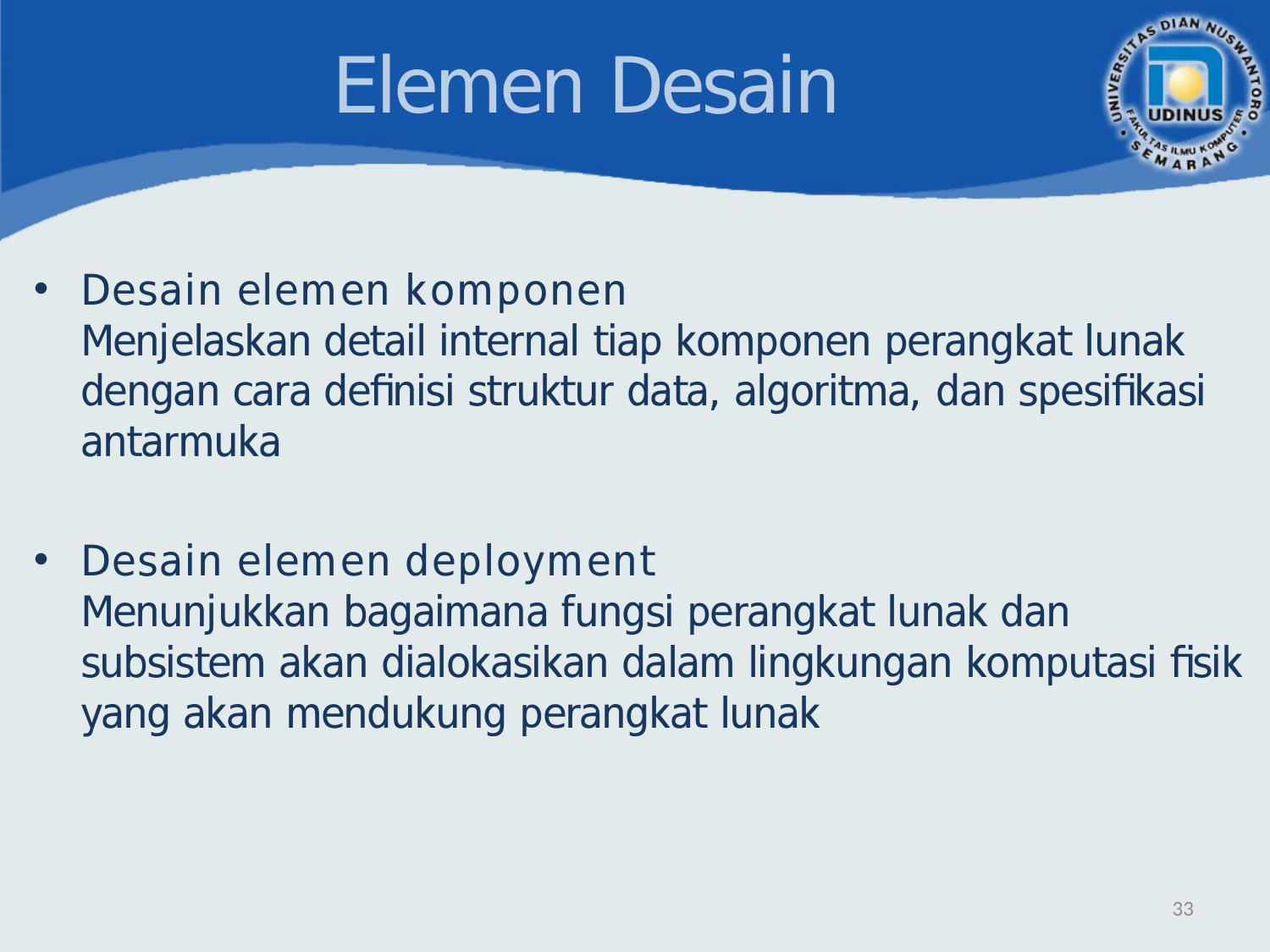

# Elemen Desain

Desain elemen komponen
Menjelaskan detail internal tiap komponen perangkat lunak dengan cara definisi struktur data, algoritma, dan spesifikasi antarmuka

Desain elemen deployment
Menunjukkan bagaimana fungsi perangkat lunak dan subsistem akan dialokasikan dalam lingkungan komputasi fisik yang akan mendukung perangkat lunak
33